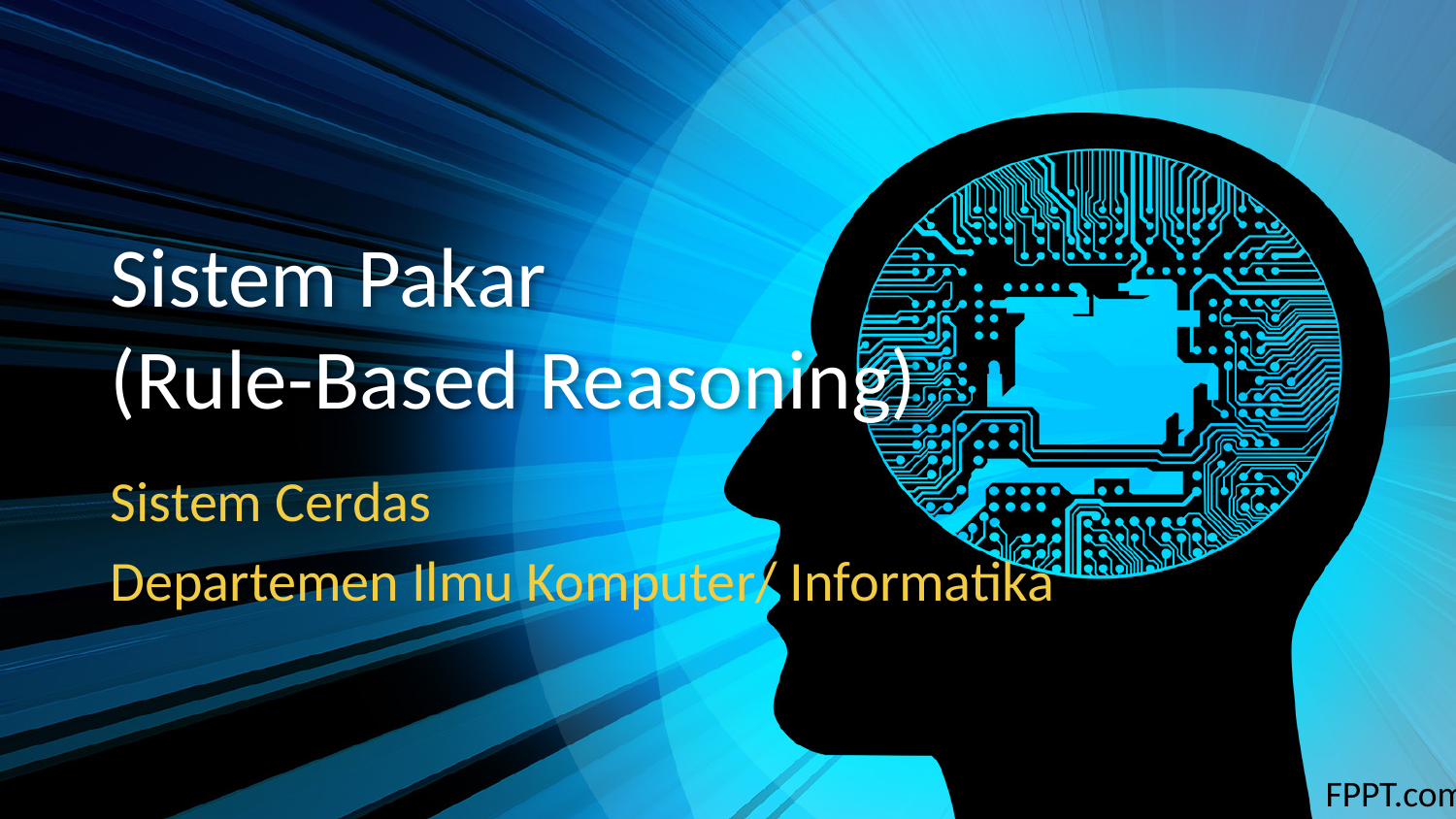

# Sistem Pakar (Rule-Based Reasoning)
Sistem Cerdas
Departemen Ilmu Komputer/ Informatika
FPPT.com